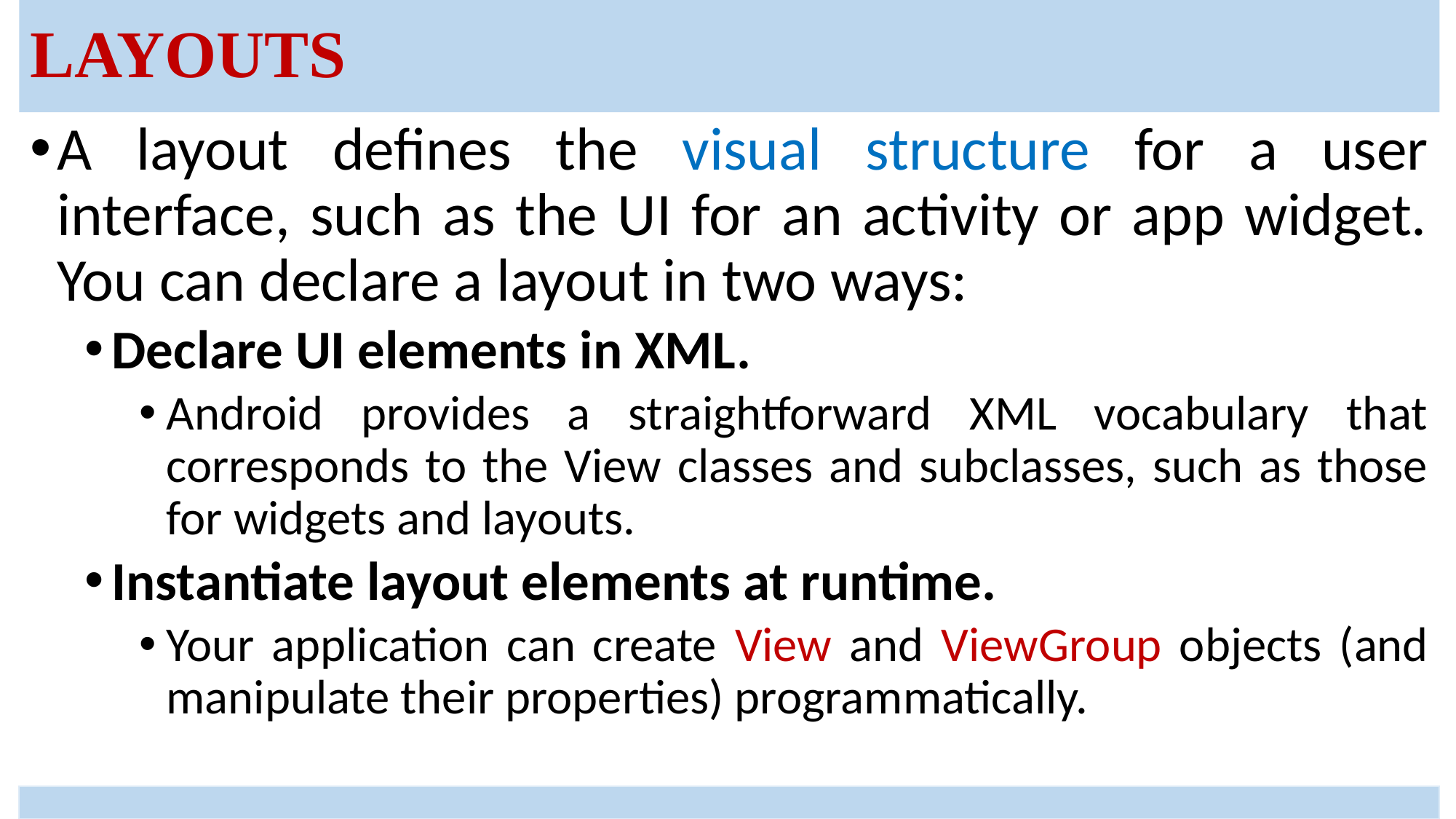

# Layouts
A layout defines the visual structure for a user interface, such as the UI for an activity or app widget. You can declare a layout in two ways:
Declare UI elements in XML.
Android provides a straightforward XML vocabulary that corresponds to the View classes and subclasses, such as those for widgets and layouts.
Instantiate layout elements at runtime.
Your application can create View and ViewGroup objects (and manipulate their properties) programmatically.